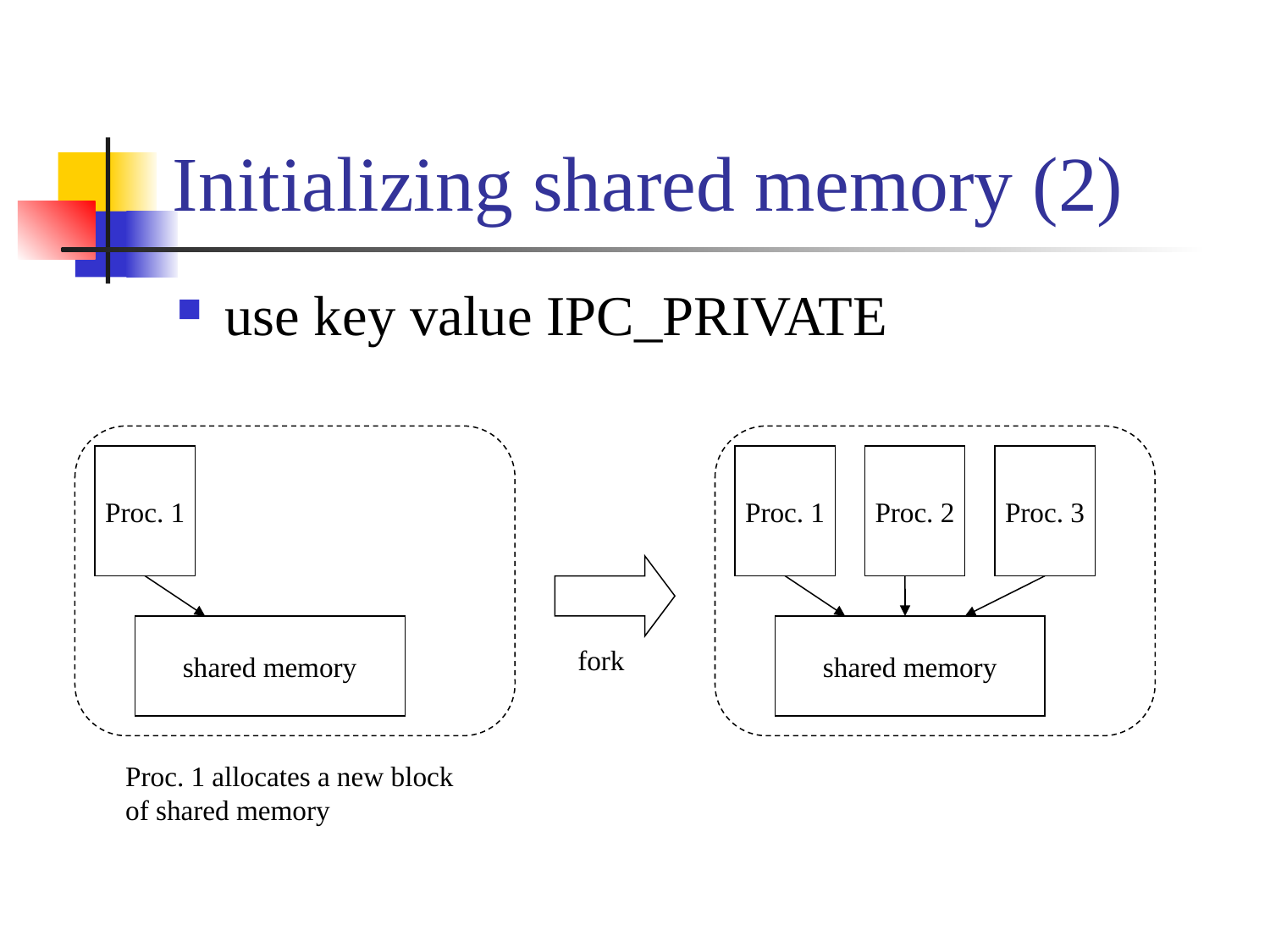

# Initializing shared memory (2)
use key value IPC_PRIVATE

Proc. 1

shared memory

Proc. 1
Proc. 2
Proc. 3

shared memory

fork
Proc. 1 allocates a new block
of shared memory